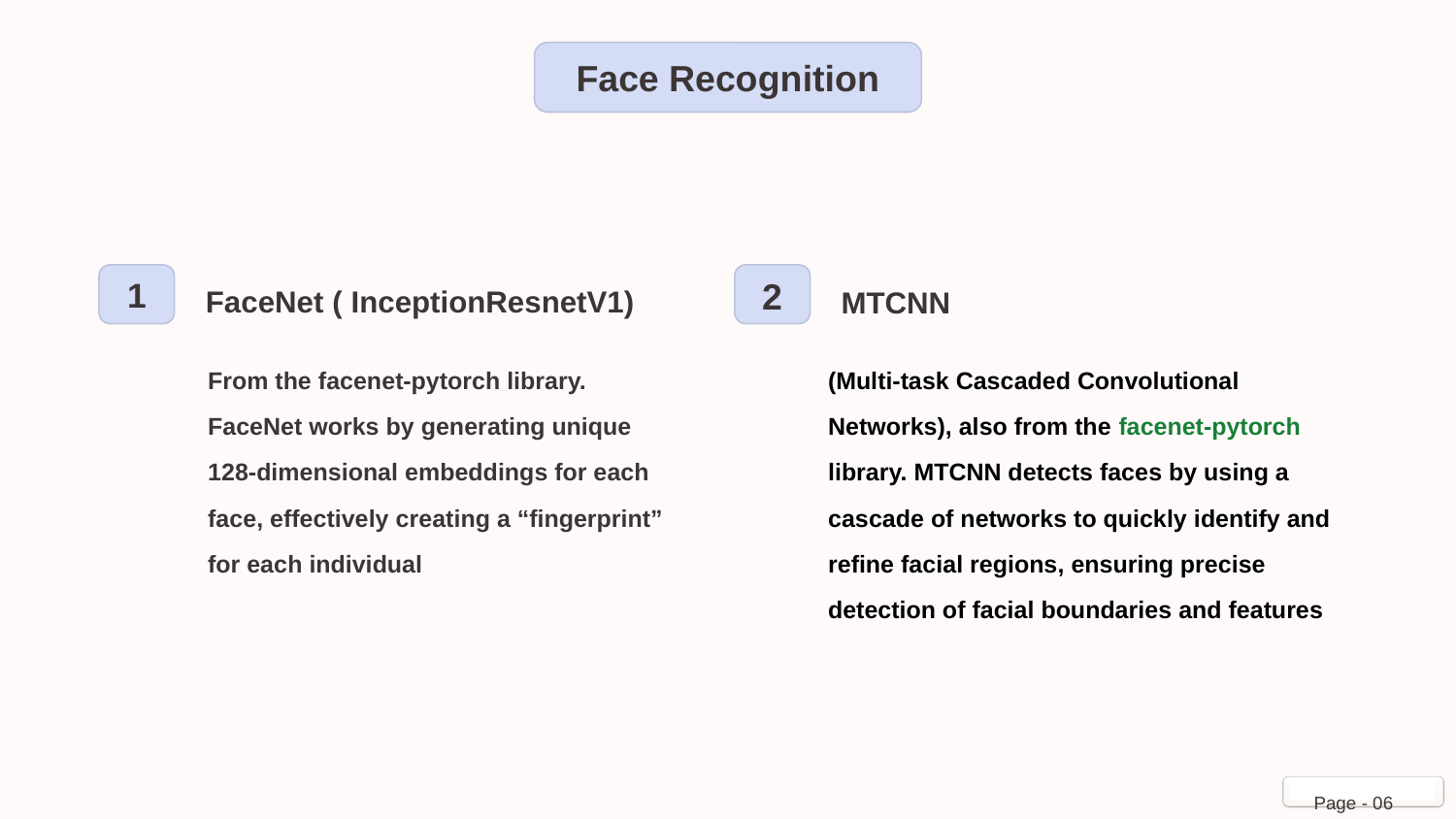

Face Recognition

FaceNet ( InceptionResnetV1)
1
2
MTCNN
From the facenet-pytorch library. FaceNet works by generating unique 128-dimensional embeddings for each face, effectively creating a “fingerprint” for each individual

(Multi-task Cascaded Convolutional Networks), also from the facenet-pytorch library. MTCNN detects faces by using a cascade of networks to quickly identify and refine facial regions, ensuring precise detection of facial boundaries and features
Page - 06